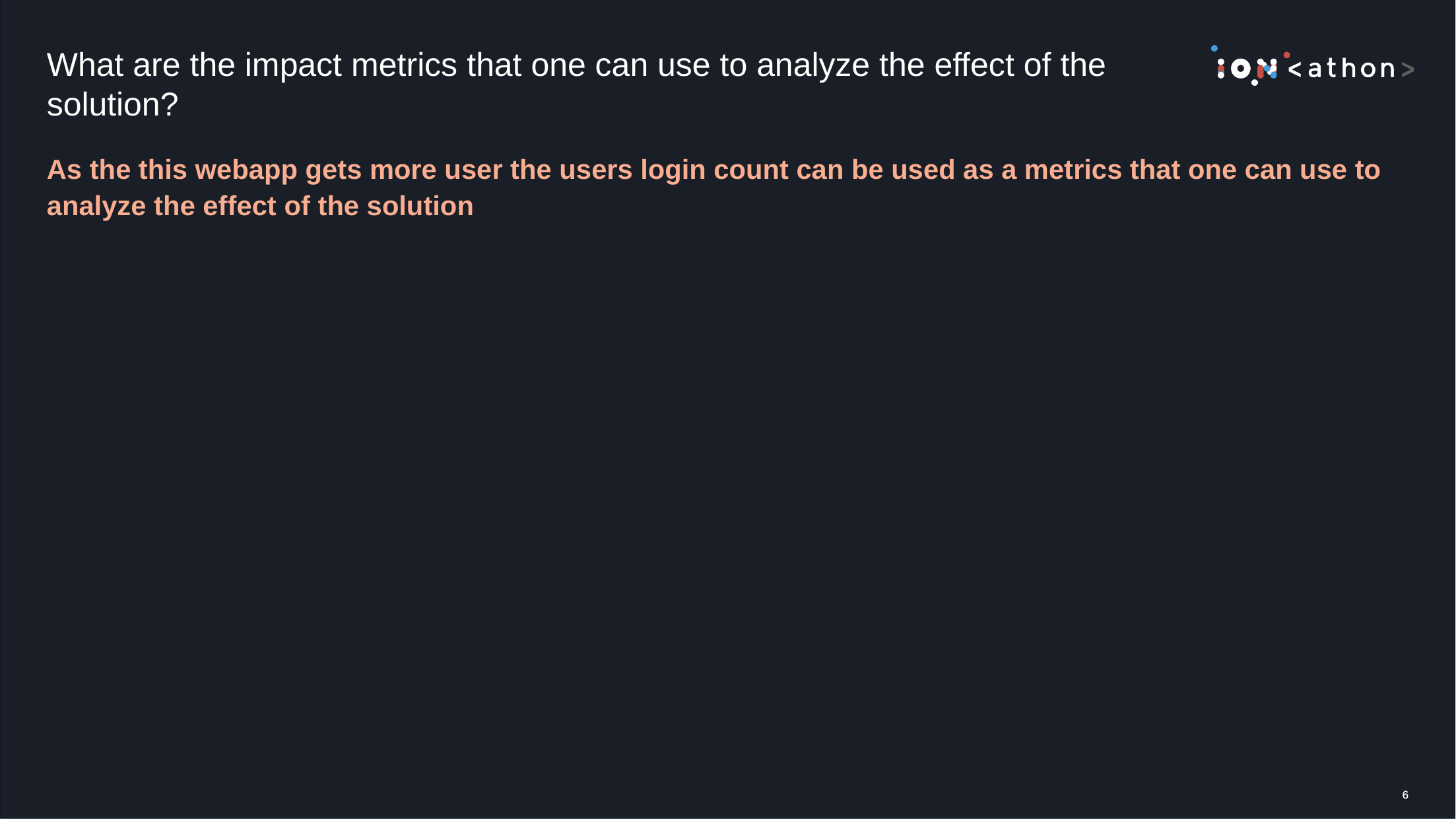

# What are the impact metrics that one can use to analyze the effect of the solution?
As the this webapp gets more user the users login count can be used as a metrics that one can use to analyze the effect of the solution